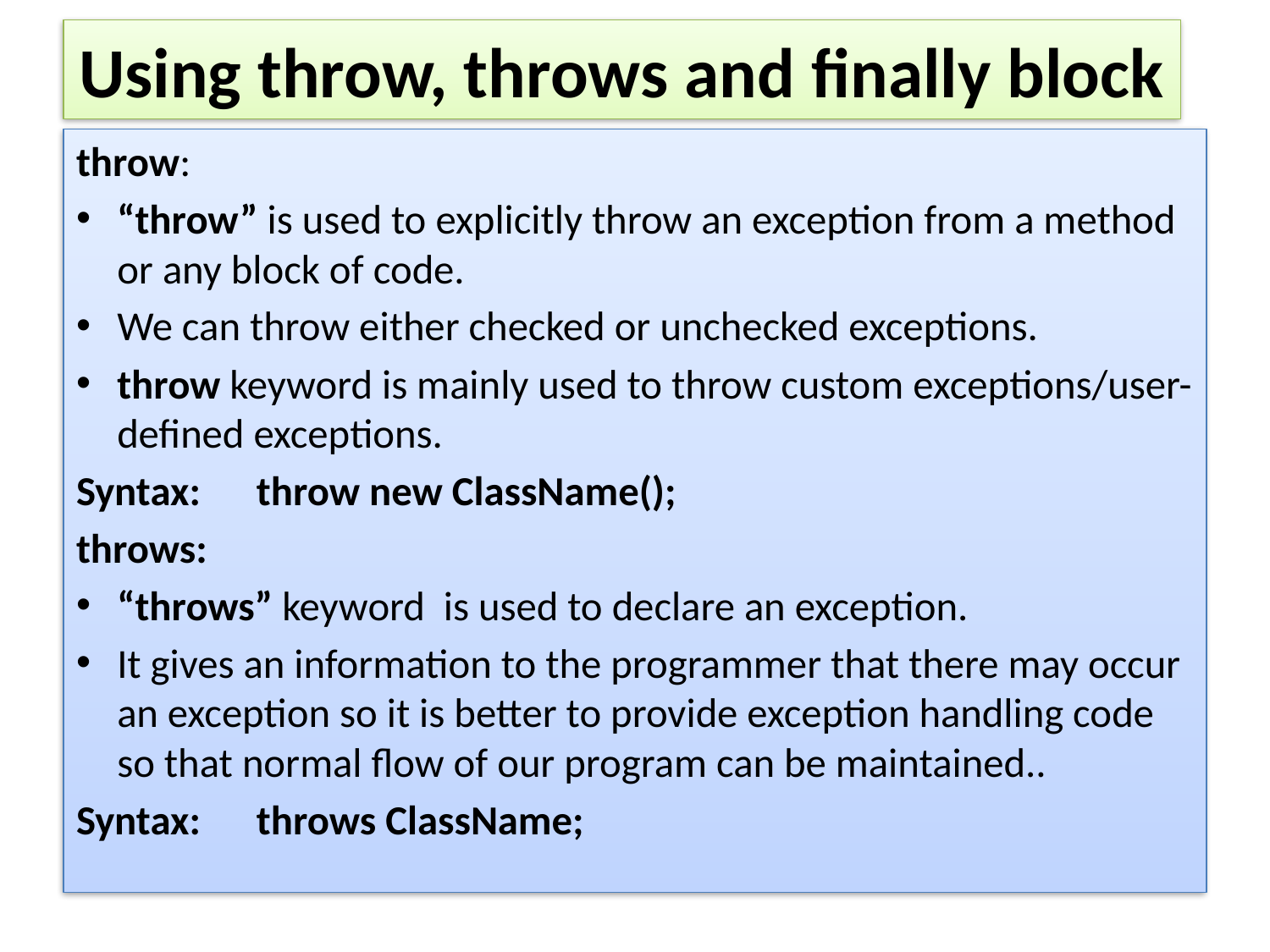

# Using throw, throws and finally block
throw:
“throw” is used to explicitly throw an exception from a method or any block of code.
We can throw either checked or unchecked exceptions.
throw keyword is mainly used to throw custom exceptions/user-defined exceptions.
Syntax:      throw new ClassName();
throws:
“throws” keyword  is used to declare an exception.
It gives an information to the programmer that there may occur an exception so it is better to provide exception handling code so that normal flow of our program can be maintained..
Syntax:      throws ClassName;